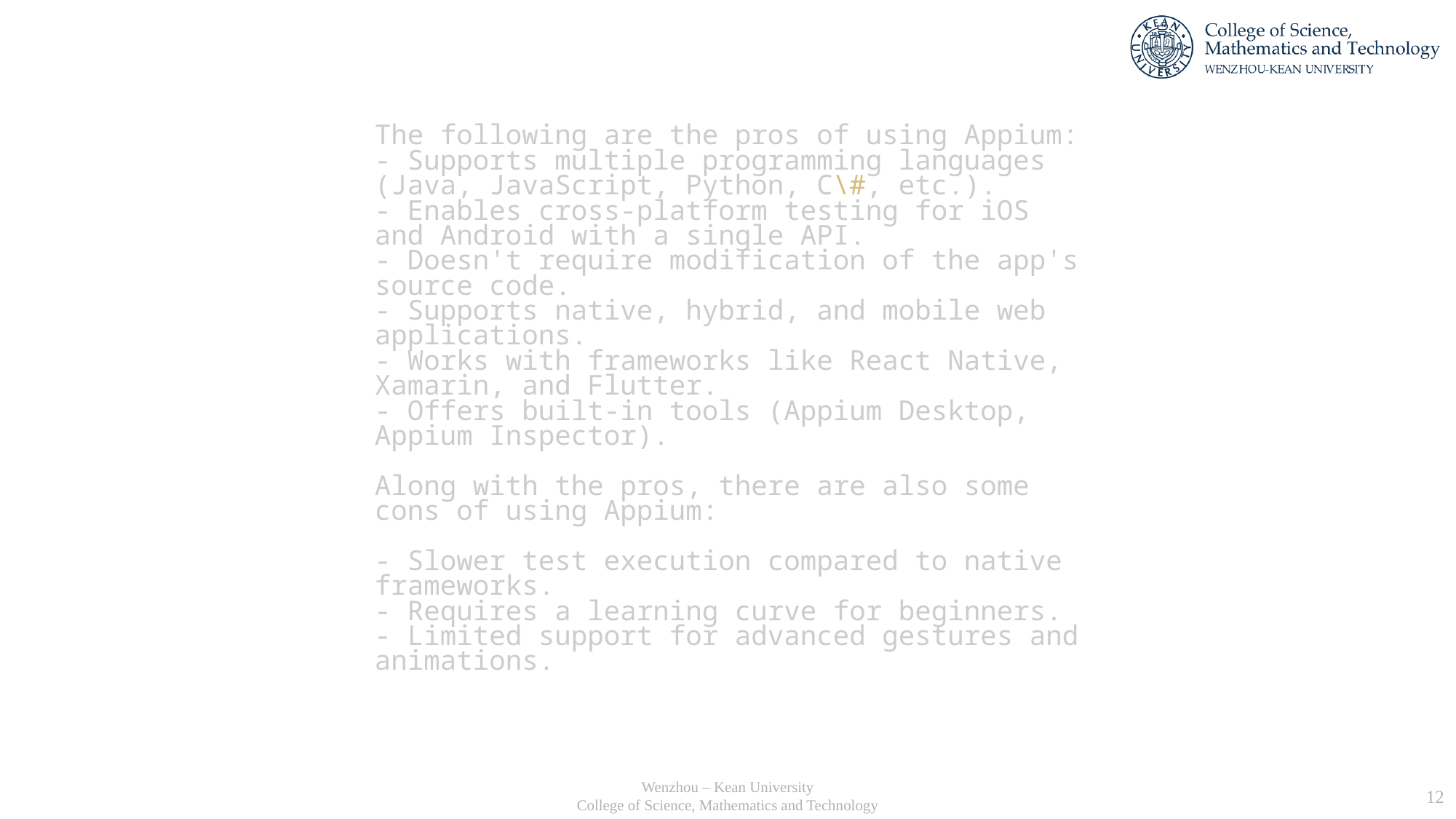

#
The following are the pros of using Appium:
- Supports multiple programming languages (Java, JavaScript, Python, C\#, etc.).
- Enables cross-platform testing for iOS and Android with a single API.
- Doesn't require modification of the app's source code.
- Supports native, hybrid, and mobile web applications.
- Works with frameworks like React Native, Xamarin, and Flutter.
- Offers built-in tools (Appium Desktop, Appium Inspector).
Along with the pros, there are also some cons of using Appium:
- Slower test execution compared to native frameworks.
- Requires a learning curve for beginners.
- Limited support for advanced gestures and animations.
Wenzhou – Kean University
College of Science, Mathematics and Technology
12